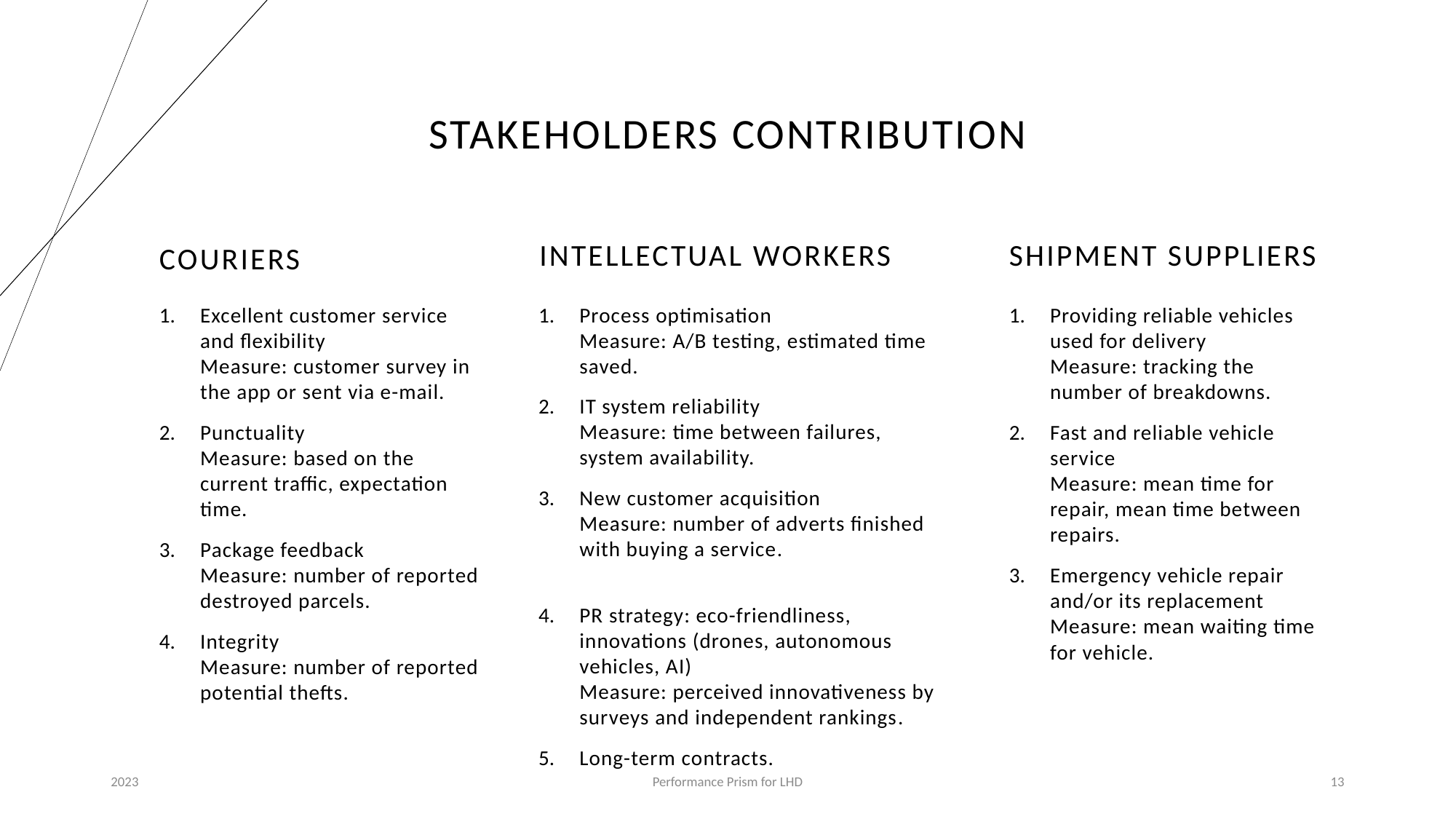

# Stakeholders Contribution
Intellectual Workers
Shipment Suppliers
Couriers
Excellent customer service and flexibility
Measure: customer survey in the app or sent via e-mail.
Punctuality
Measure: based on the current traffic, expectation time.
Package feedback
Measure: number of reported destroyed parcels.
Integrity
Measure: number of reported potential thefts.
Process optimisation
Measure: A/B testing, estimated time saved.
IT system reliability
Measure: time between failures, system availability.
New customer acquisition
Measure: number of adverts finished with buying a service.
PR strategy: eco-friendliness, innovations (drones, autonomous vehicles, AI)
Measure: perceived innovativeness by surveys and independent rankings.
Long-term contracts.
Providing reliable vehicles used for delivery
Measure: tracking the number of breakdowns.
Fast and reliable vehicle service
Measure: mean time for repair, mean time between repairs.
Emergency vehicle repair and/or its replacement
Measure: mean waiting time for vehicle.
13
2023
Performance Prism for LHD